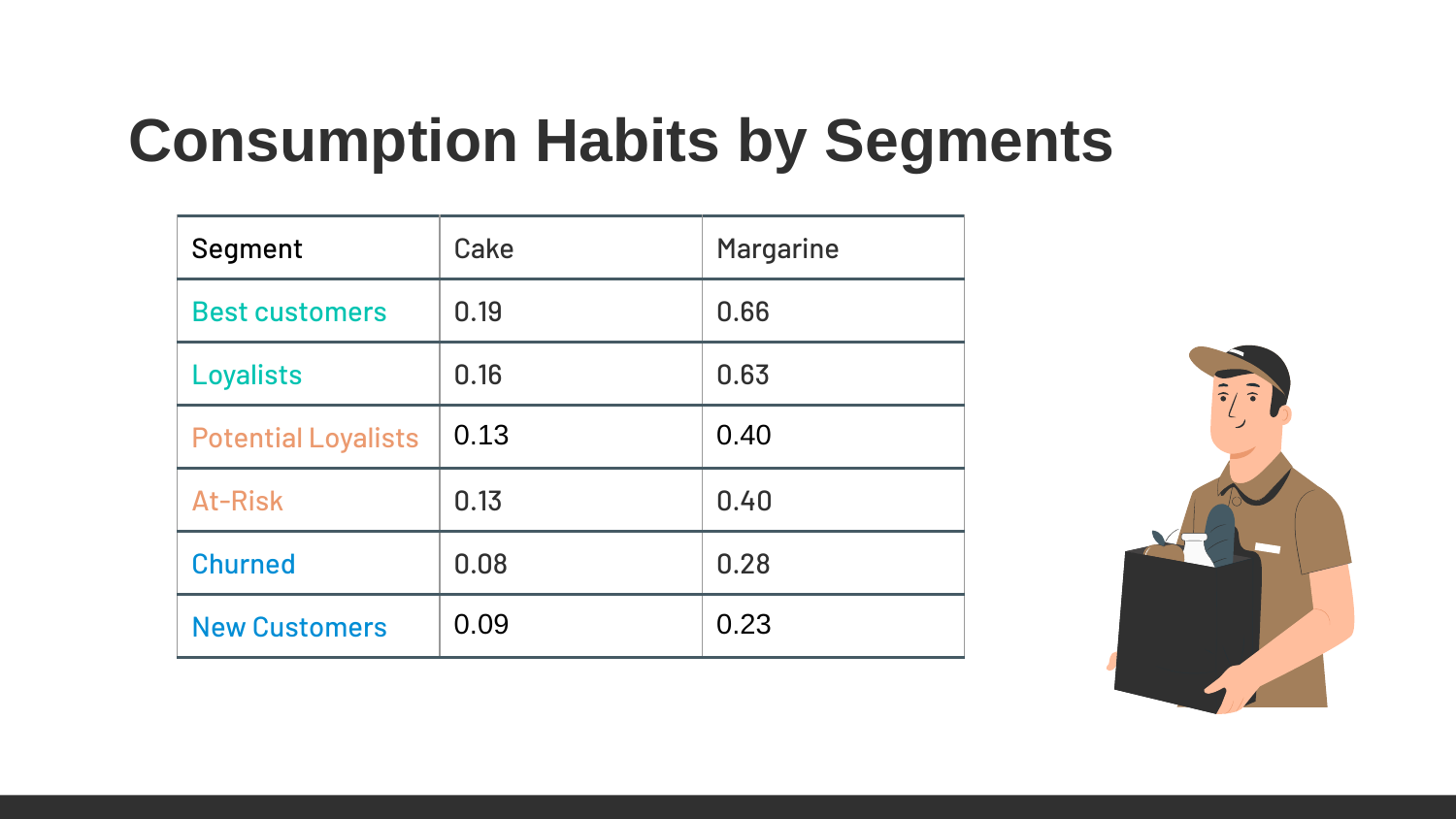

# Consumption Habits by Segments

| Segment | Cake | Margarine |
| --- | --- | --- |
| Best customers | 0.19 | 0.66 |
| Loyalists | 0.16 | 0.63 |
| Potential Loyalists | 0.13 | 0.40 |
| At-Risk | 0.13 | 0.40 |
| Churned | 0.08 | 0.28 |
| New Customers | 0.09 | 0.23 |